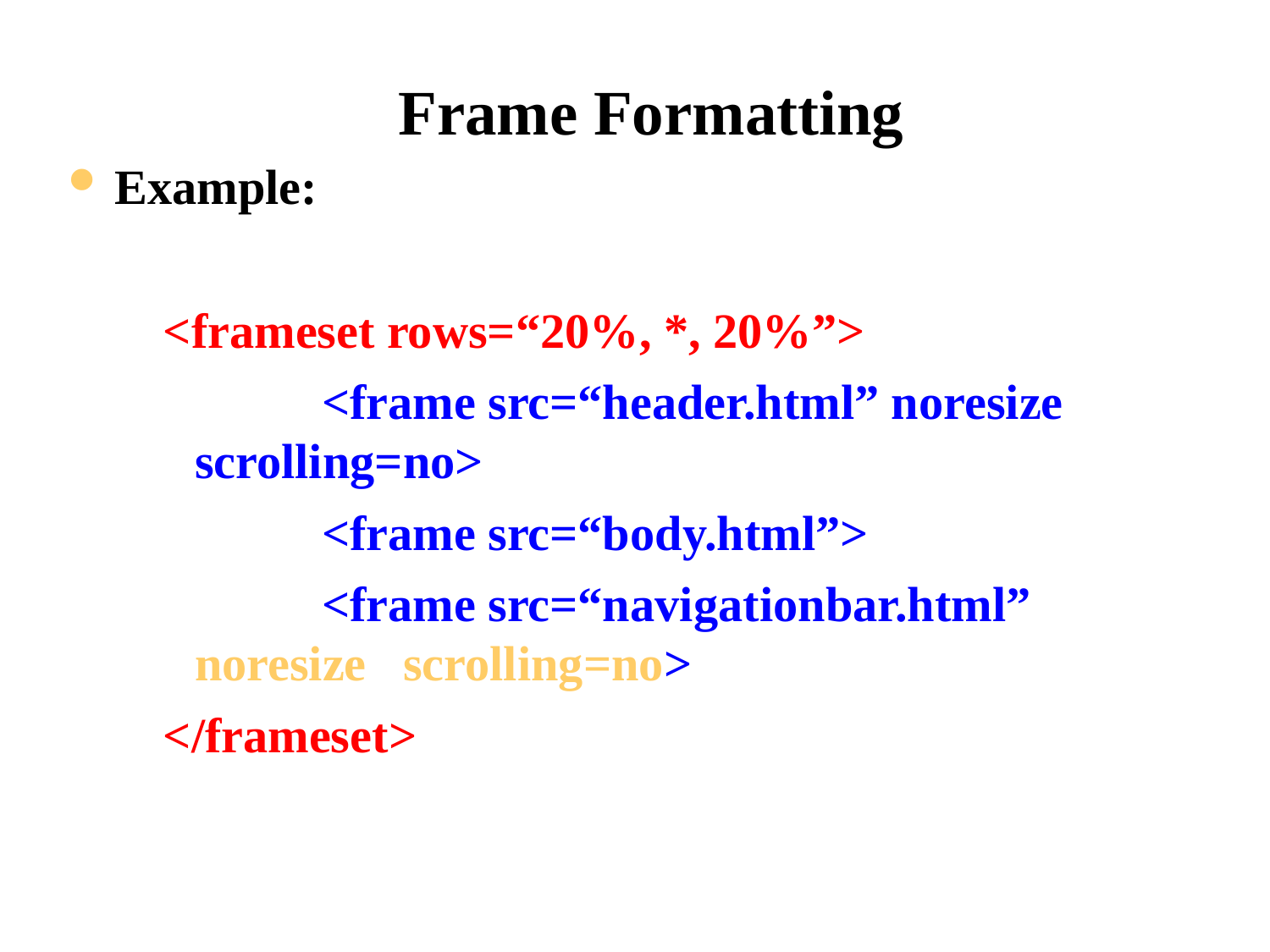

Frame Formatting
Example:

<frameset rows=“20%, *, 20%”>
		<frame src=“header.html” noresize scrolling=no>
		<frame src=“body.html”>
		<frame src=“navigationbar.html” noresize   scrolling=no>
</frameset>

9